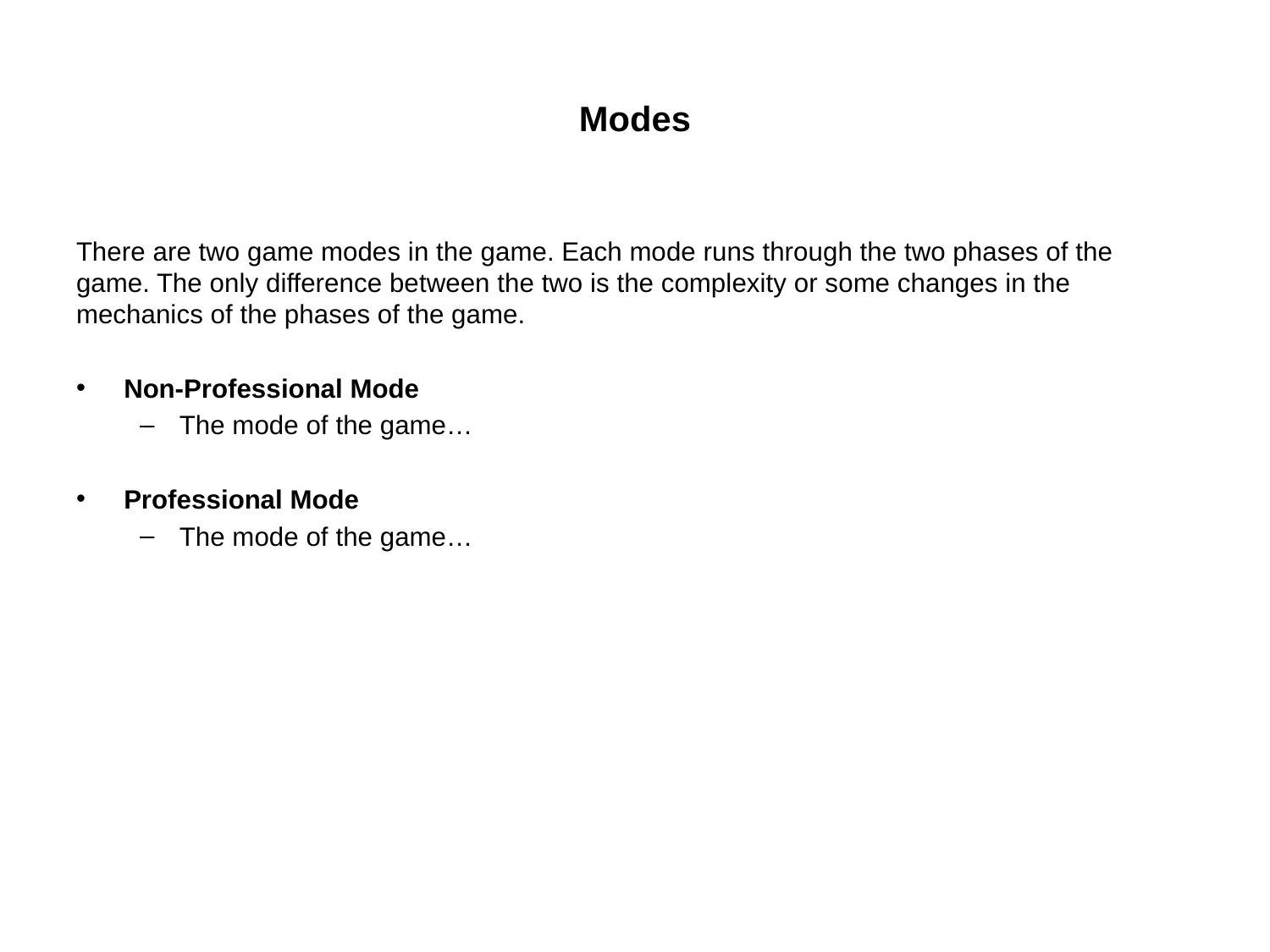

# Modes
There are two game modes in the game. Each mode runs through the two phases of the game. The only difference between the two is the complexity or some changes in the mechanics of the phases of the game.

Non-Professional Mode
The mode of the game…

Professional Mode
The mode of the game…